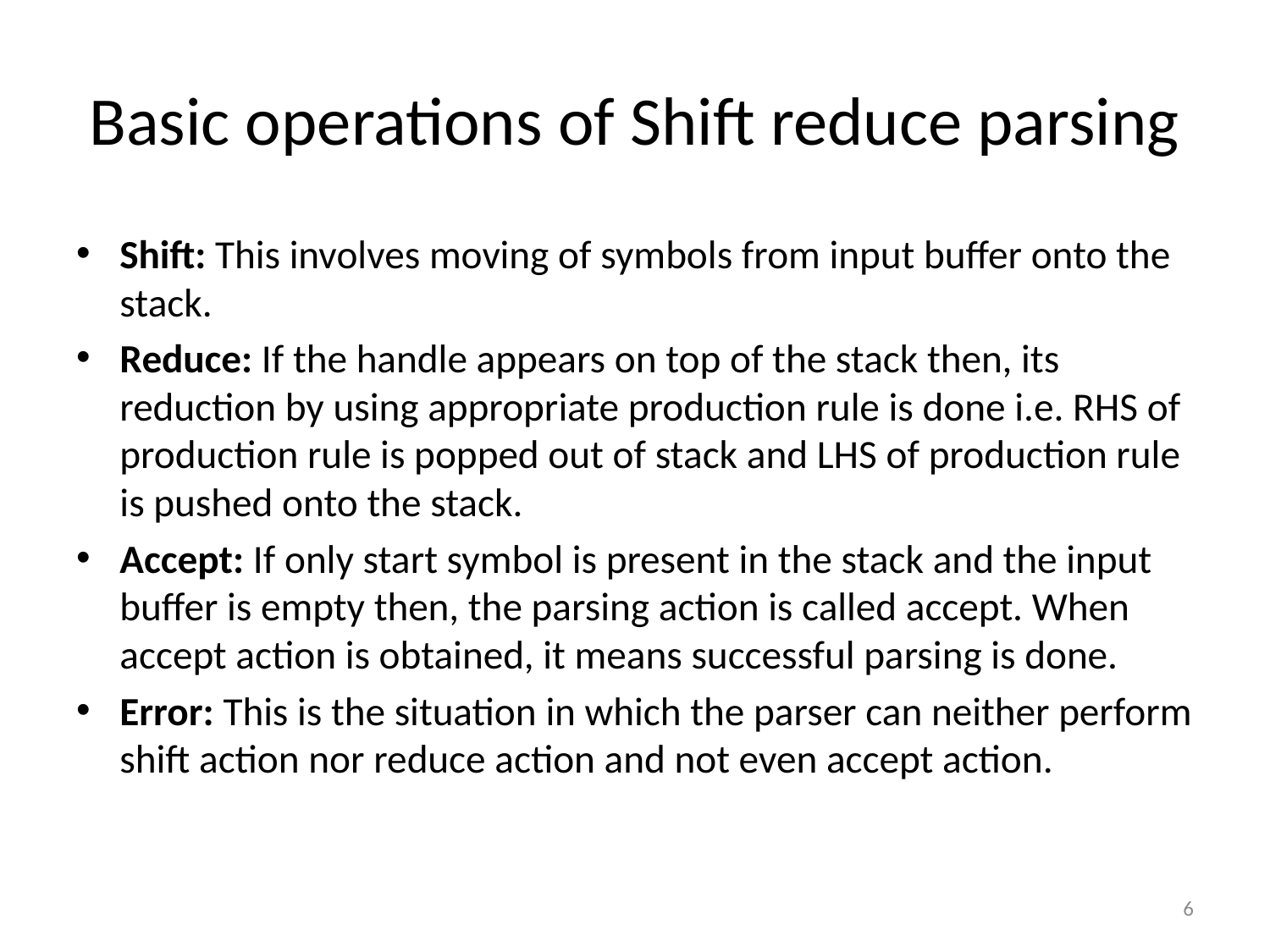

# Basic operations of Shift reduce parsing
Shift: This involves moving of symbols from input buffer onto the stack.
Reduce: If the handle appears on top of the stack then, its reduction by using appropriate production rule is done i.e. RHS of production rule is popped out of stack and LHS of production rule is pushed onto the stack.
Accept: If only start symbol is present in the stack and the input buffer is empty then, the parsing action is called accept. When accept action is obtained, it means successful parsing is done.
Error: This is the situation in which the parser can neither perform shift action nor reduce action and not even accept action.
6